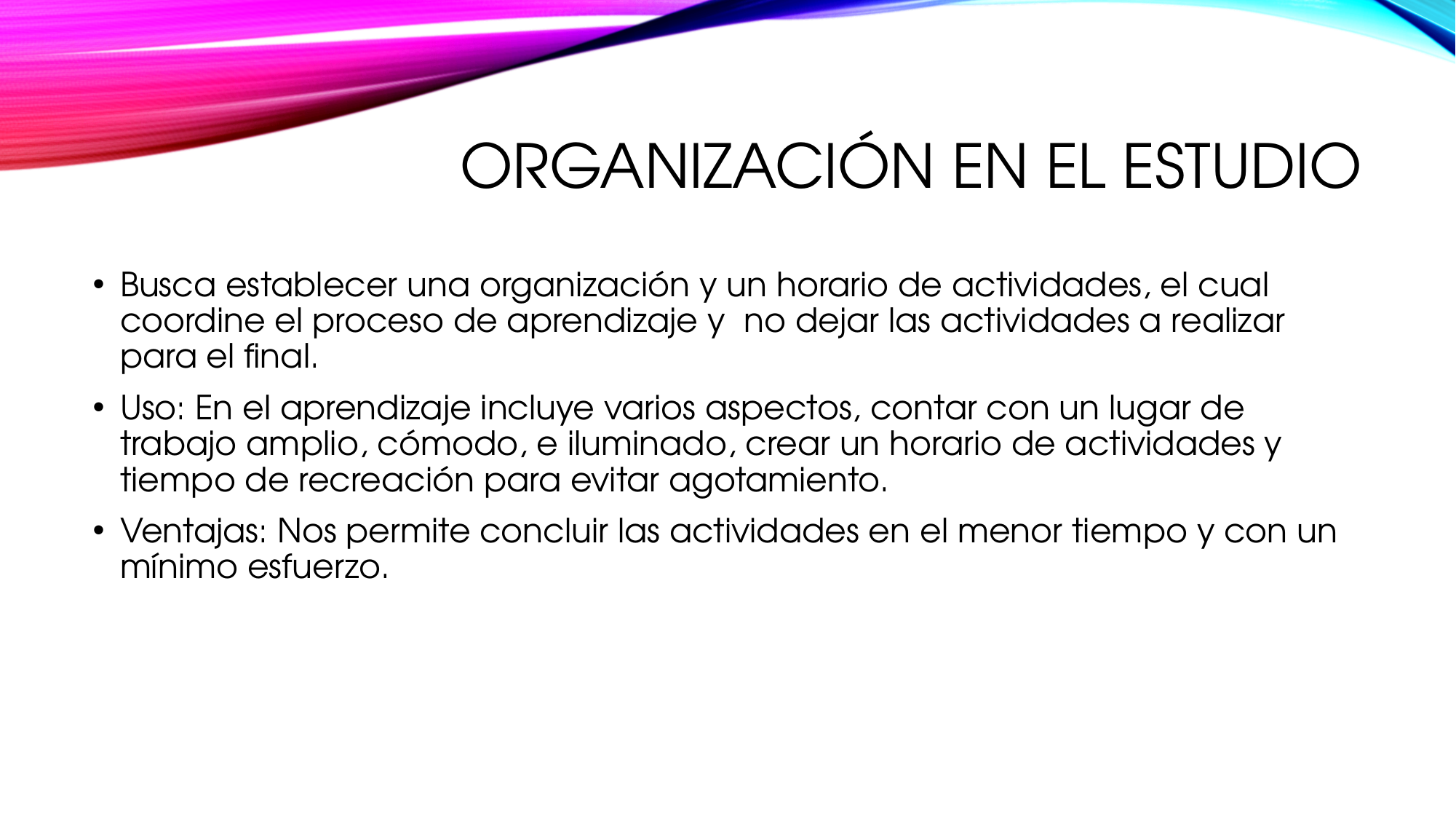

# Organización en el estudio
Busca establecer una organización y un horario de actividades, el cual coordine el proceso de aprendizaje y  no dejar las actividades a realizar para el final.
Uso: En el aprendizaje incluye varios aspectos, contar con un lugar de trabajo amplio, cómodo, e iluminado, crear un horario de actividades y tiempo de recreación para evitar agotamiento.
Ventajas: Nos permite concluir las actividades en el menor tiempo y con un mínimo esfuerzo.